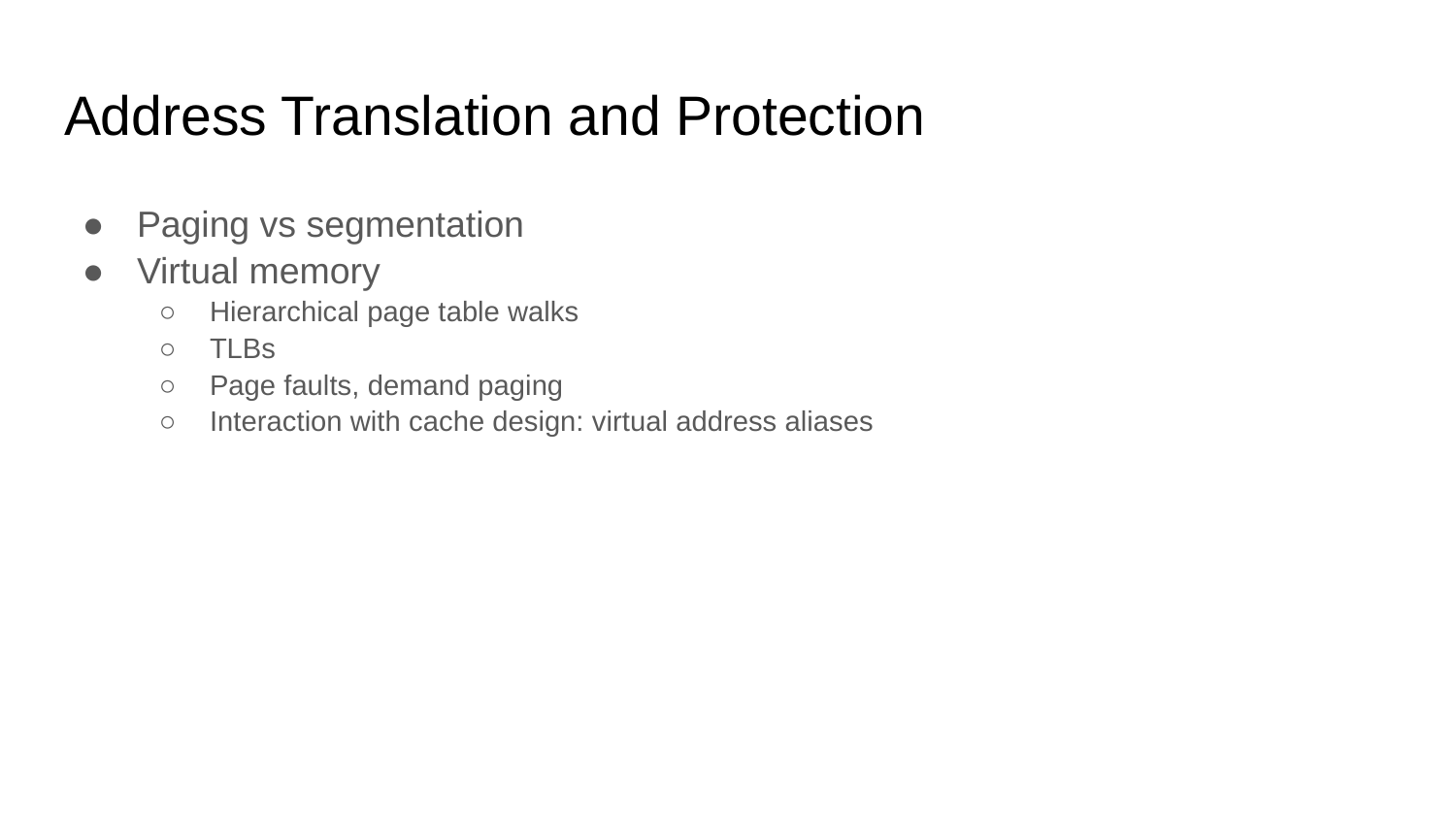

# Address Translation and Protection
Paging vs segmentation
Virtual memory
Hierarchical page table walks
TLBs
Page faults, demand paging
Interaction with cache design: virtual address aliases